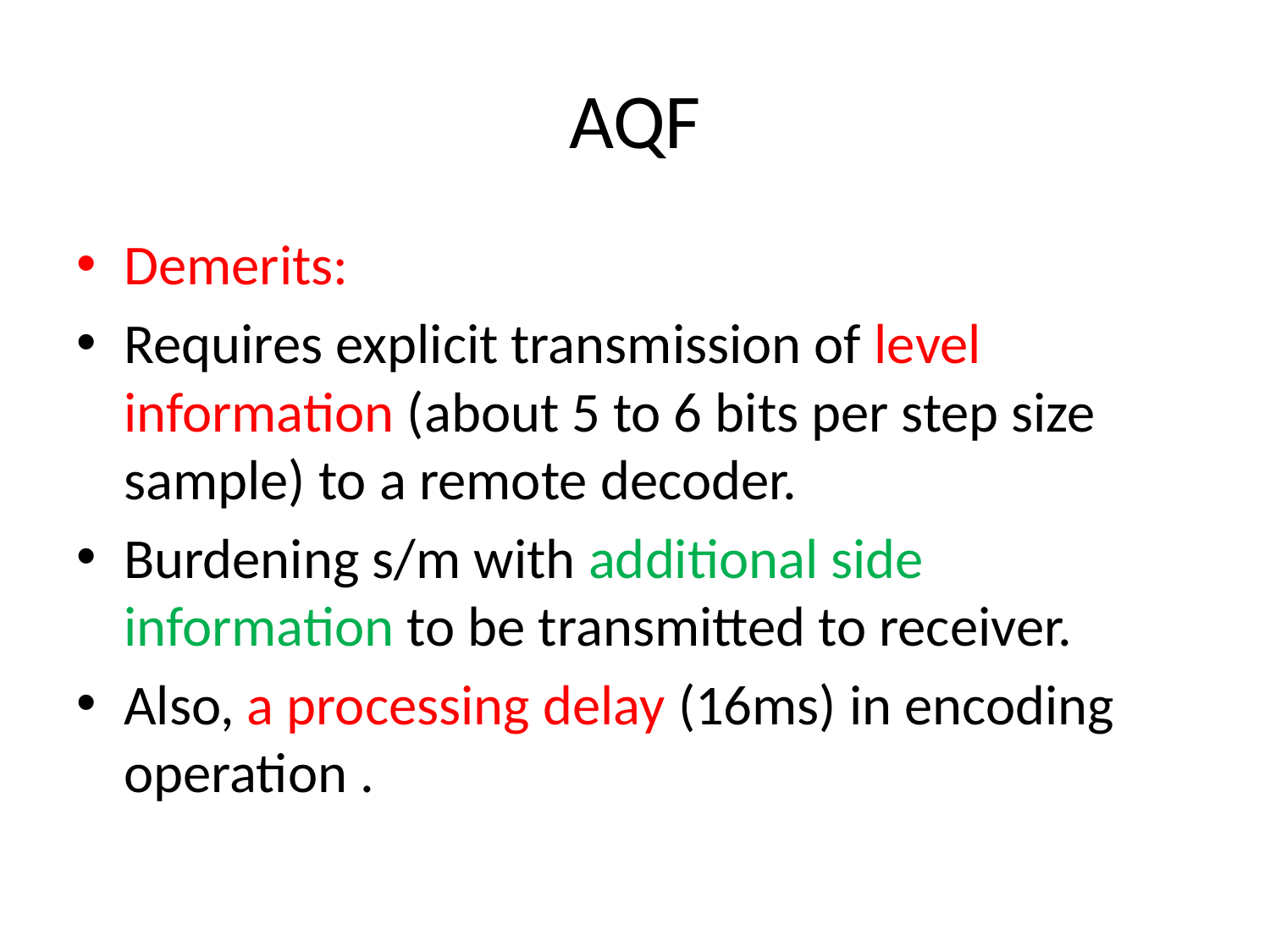

# AQF
Demerits:
Requires explicit transmission of level information (about 5 to 6 bits per step size sample) to a remote decoder.
Burdening s/m with additional side information to be transmitted to receiver.
Also, a processing delay (16ms) in encoding operation .